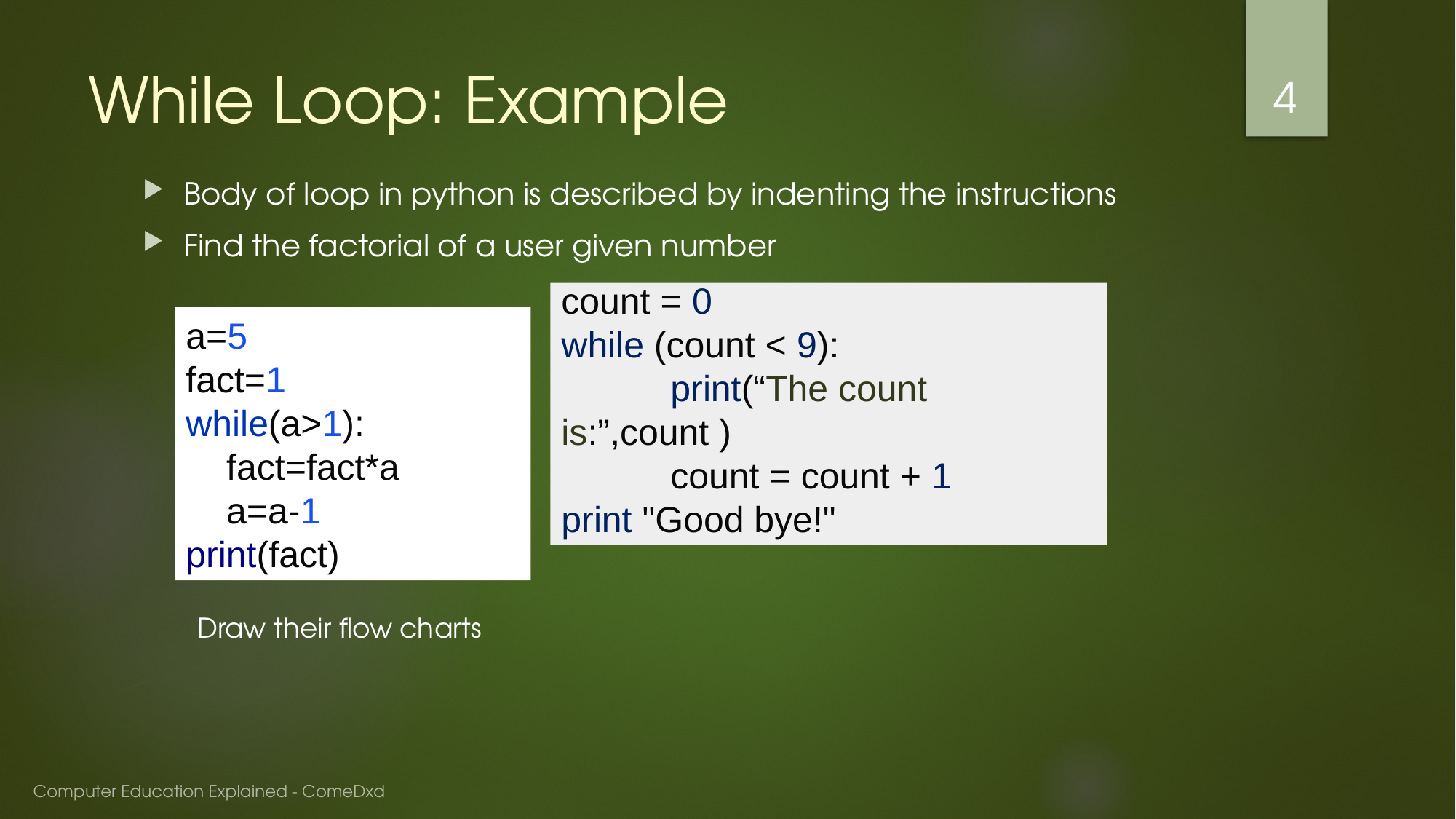

4
# While Loop: Example
Body of loop in python is described by indenting the instructions
Find the factorial of a user given number
count = 0
while (count < 9):
	print(“The count is:”,count )
	count = count + 1
print "Good bye!"
a=5
fact=1
while(a>1):
    fact=fact*a
    a=a-1
print(fact)
Draw their flow charts
Computer Education Explained - ComeDxd